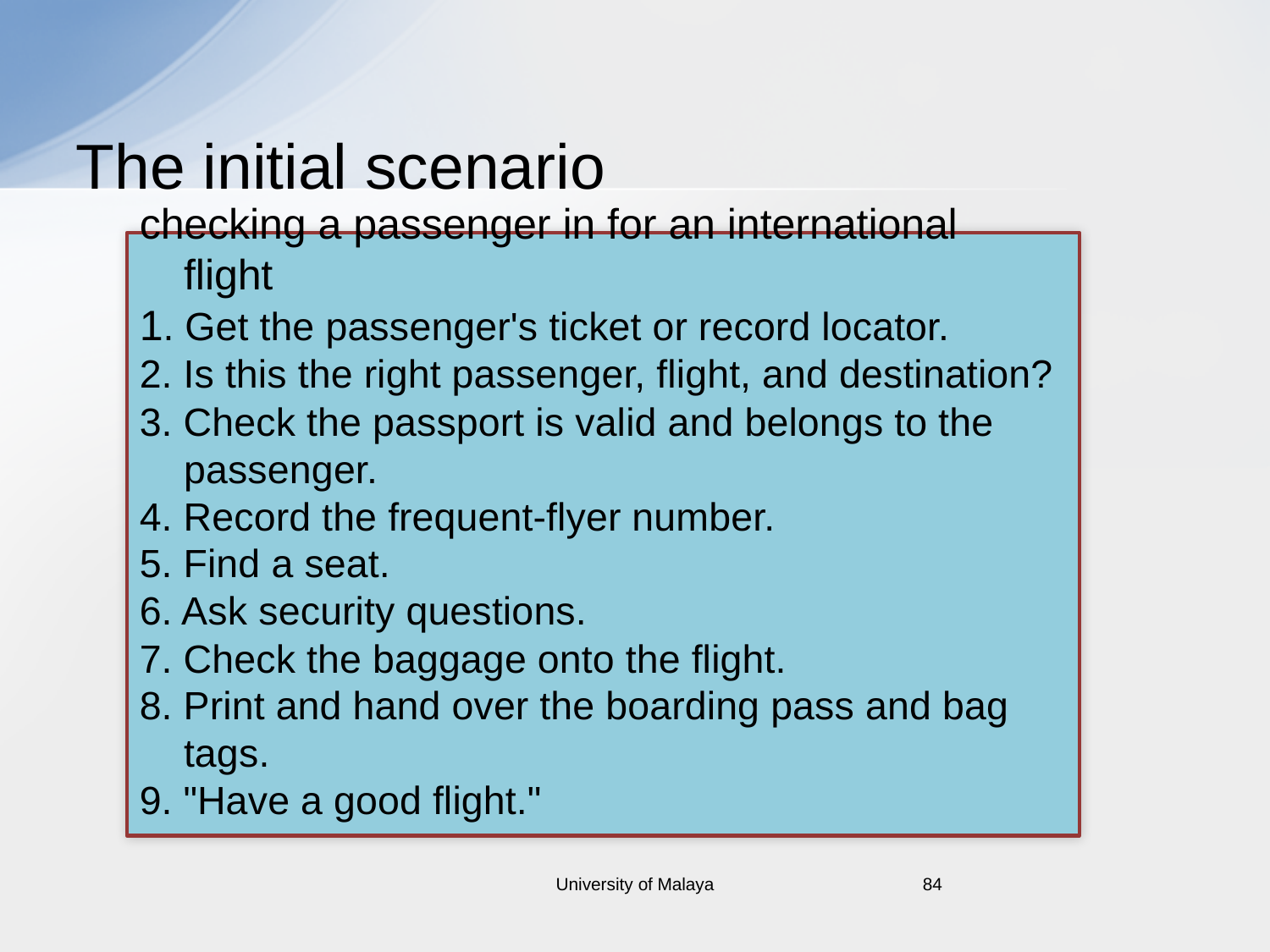

# The initial scenario
checking a passenger in for an international flight
1. Get the passenger's ticket or record locator.
2. Is this the right passenger, flight, and destination?
3. Check the passport is valid and belongs to the passenger.
4. Record the frequent-flyer number.
5. Find a seat.
6. Ask security questions.
7. Check the baggage onto the flight.
8. Print and hand over the boarding pass and bag tags.
9. "Have a good flight."

University of Malaya
84